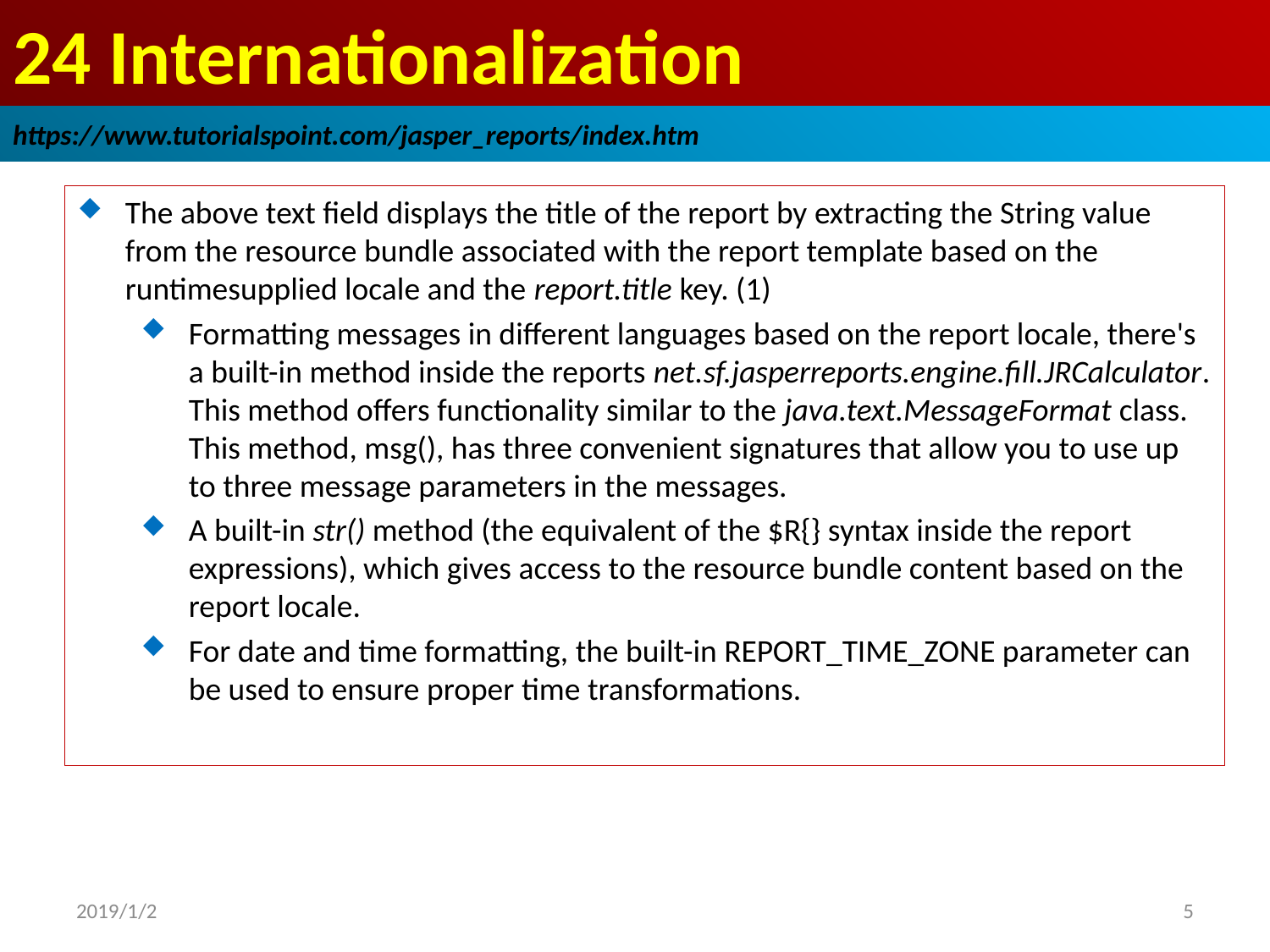

# 24 Internationalization
https://www.tutorialspoint.com/jasper_reports/index.htm
The above text field displays the title of the report by extracting the String value from the resource bundle associated with the report template based on the runtimesupplied locale and the report.title key. (1)
Formatting messages in different languages based on the report locale, there's a built-in method inside the reports net.sf.jasperreports.engine.fill.JRCalculator. This method offers functionality similar to the java.text.MessageFormat class. This method, msg(), has three convenient signatures that allow you to use up to three message parameters in the messages.
A built-in str() method (the equivalent of the $R{} syntax inside the report expressions), which gives access to the resource bundle content based on the report locale.
For date and time formatting, the built-in REPORT_TIME_ZONE parameter can be used to ensure proper time transformations.
2019/1/2
5